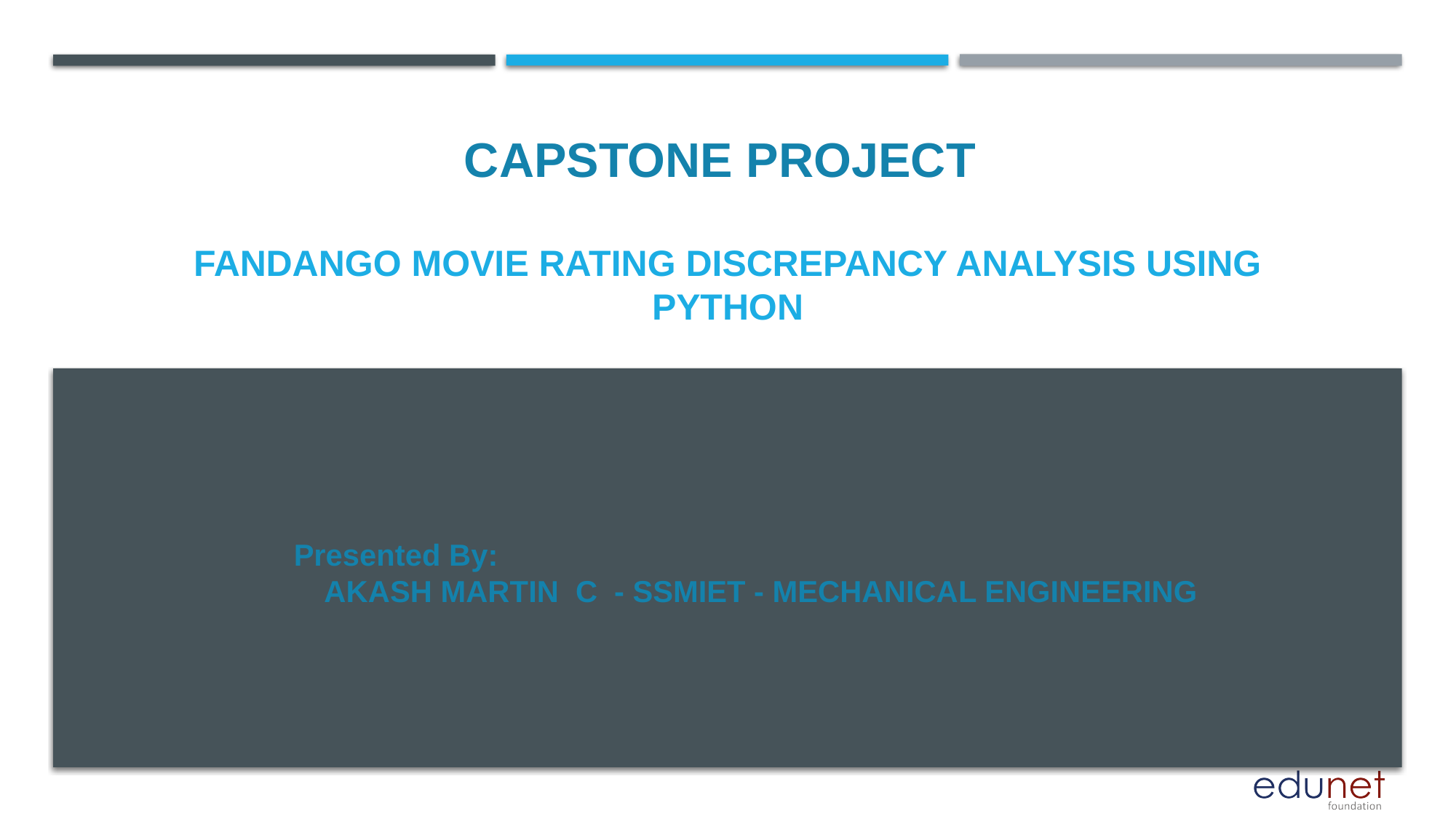

CAPSTONE PROJECT
# Fandango Movie Rating Discrepancy Analysis using Python
Presented By:
 AKASH MARTIN  C  - SSMIET - MECHANICAL ENGINEERING